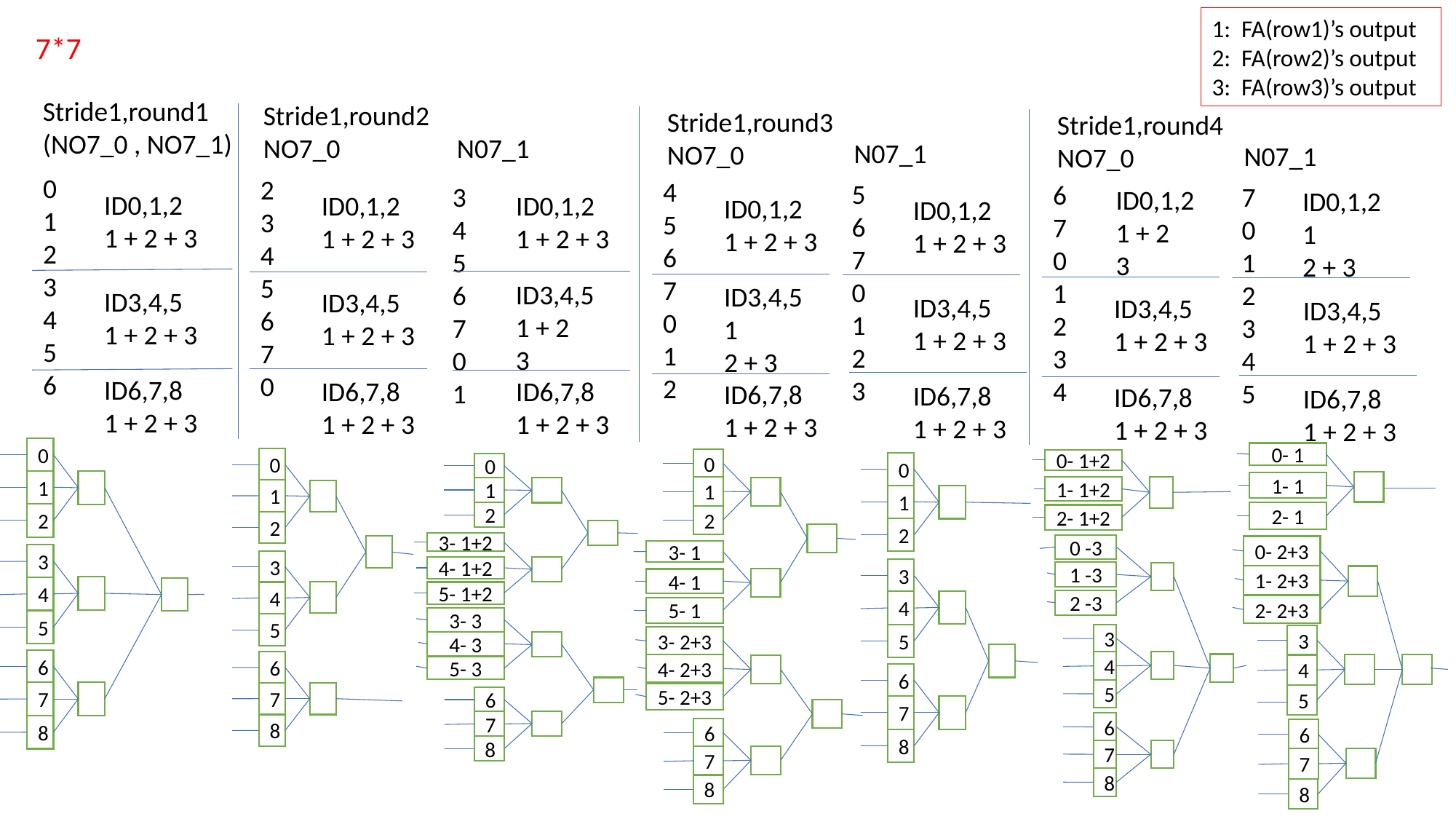

1:  FA(row1)’s output
2:  FA(row2)’s output
3:  FA(row3)’s output
7*7
 Stride1,round1
 (NO7_0 , NO7_1)
 Stride1,round2
 NO7_0
 Stride1,round3
 NO7_0
 Stride1,round4
 NO7_0
N07_1
N07_1
N07_1
0
1
2
3
4
5
6

2
3
4
5
6
7
0

4
5
6
7
0
1
2

5
6
7
0
1
2
3

6
7
0
1
2
3
4

7
0
1
2
3
4
5

3
4
5
6
7
0
1

ID0,1,2
1 + 2
3
ID0,1,2
1
2 + 3
ID0,1,2
1 + 2 + 3
ID0,1,2
1 + 2 + 3
ID0,1,2
1 + 2 + 3
ID0,1,2
1 + 2 + 3
ID0,1,2
1 + 2 + 3
ID3,4,5
1 + 2
3
ID3,4,5
1
2 + 3
ID3,4,5
1 + 2 + 3
ID3,4,5
1 + 2 + 3
ID3,4,5
1 + 2 + 3
ID3,4,5
1 + 2 + 3
ID3,4,5
1 + 2 + 3
ID6,7,8
1 + 2 + 3
ID6,7,8
1 + 2 + 3
ID6,7,8
1 + 2 + 3
ID6,7,8
1 + 2 + 3
ID6,7,8
1 + 2 + 3
ID6,7,8
1 + 2 + 3
ID6,7,8
1 + 2 + 3
0
1

2
3

4

5
6
7

8
0- 1

1- 1
2- 1
0- 2+3
1- 2+3

2- 2+3
3

4
5
6

7
8
0
1

2

3

4
5
6
7

8
0
1

2

3- 1

4- 1
5- 1
3- 2+3
4- 2+3

5- 2+3

6

7
8
0- 1+2

1- 1+2
2- 1+2
0 -3
1 -3

2 -3
3

4

5
6
7

8
0
1

2
3

4
5

6
7

8
0
1

2

3- 1+2

4- 1+2
5- 1+2
3- 3
4- 3

5- 3

6

7
8